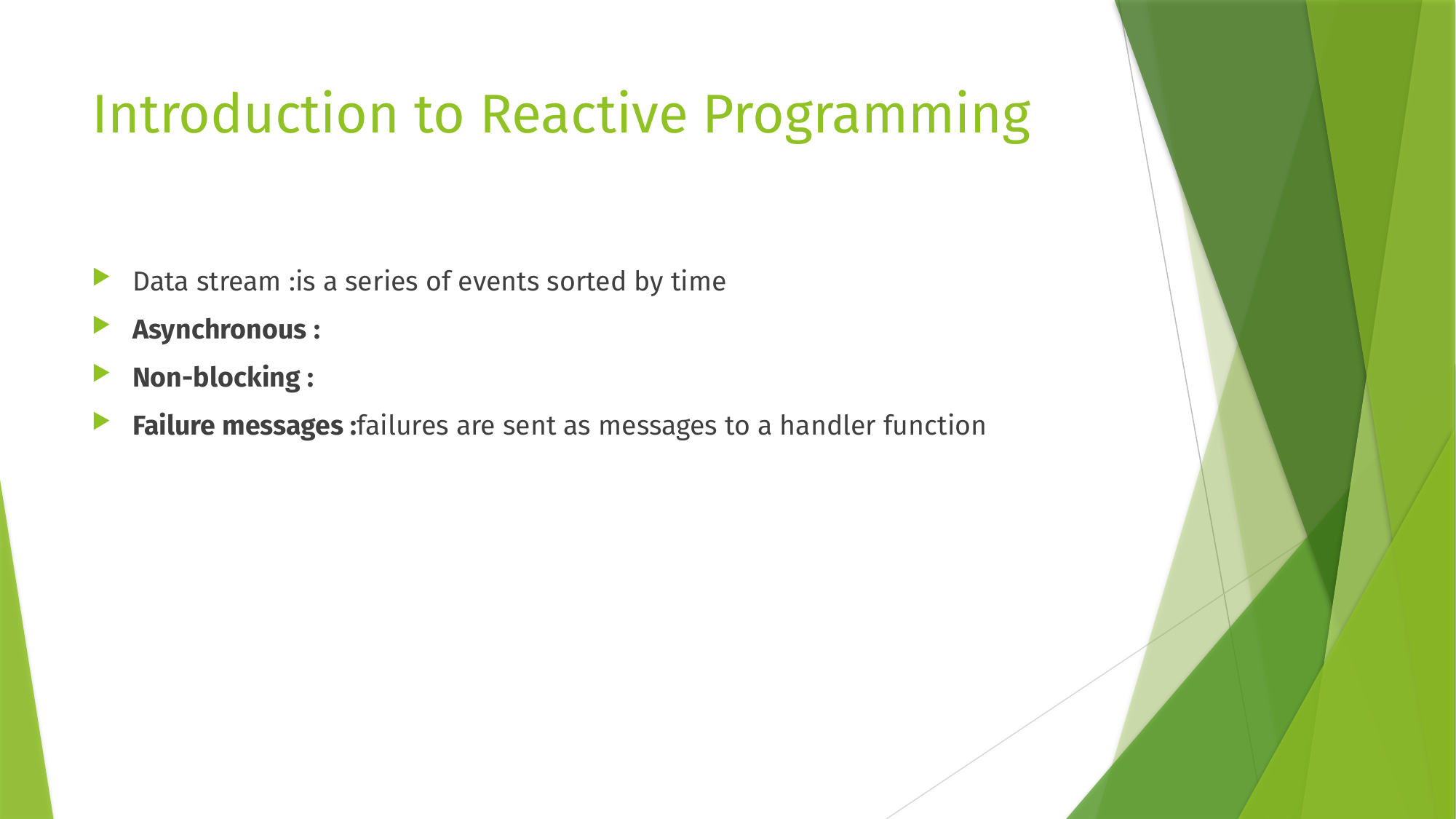

# Introduction to Reactive Programming
Data stream :is a series of events sorted by time
Asynchronous :
Non-blocking :
Failure messages :failures are sent as messages to a handler function